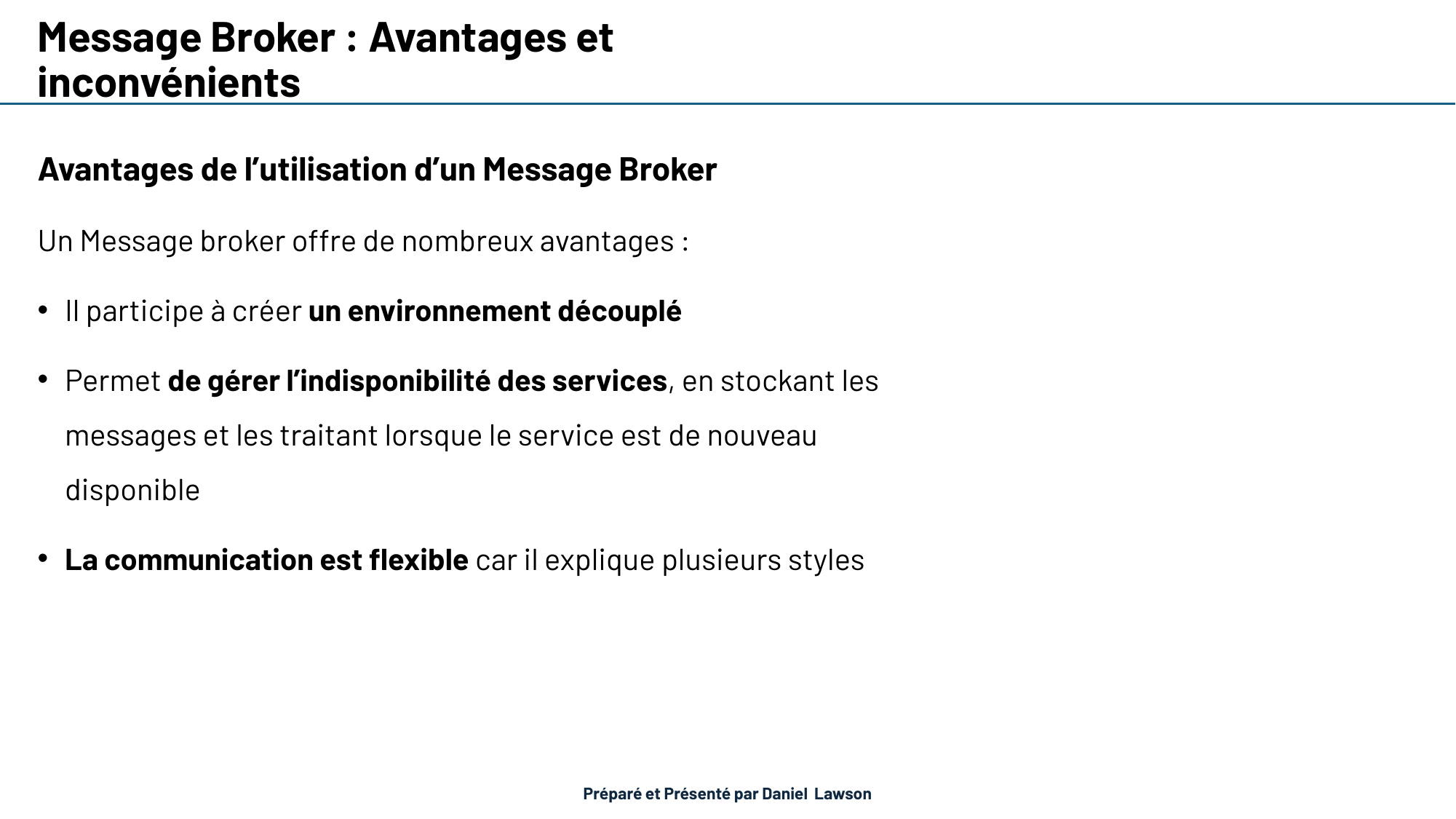

Message Broker : Avantages et inconvénients
Avantages de l’utilisation d’un Message Broker
Un Message broker offre de nombreux avantages :
Il participe à créer un environnement découplé
Permet de gérer l’indisponibilité des services, en stockant les messages et les traitant lorsque le service est de nouveau disponible
La communication est flexible car il explique plusieurs styles
Préparé et Présenté par Daniel  Lawson